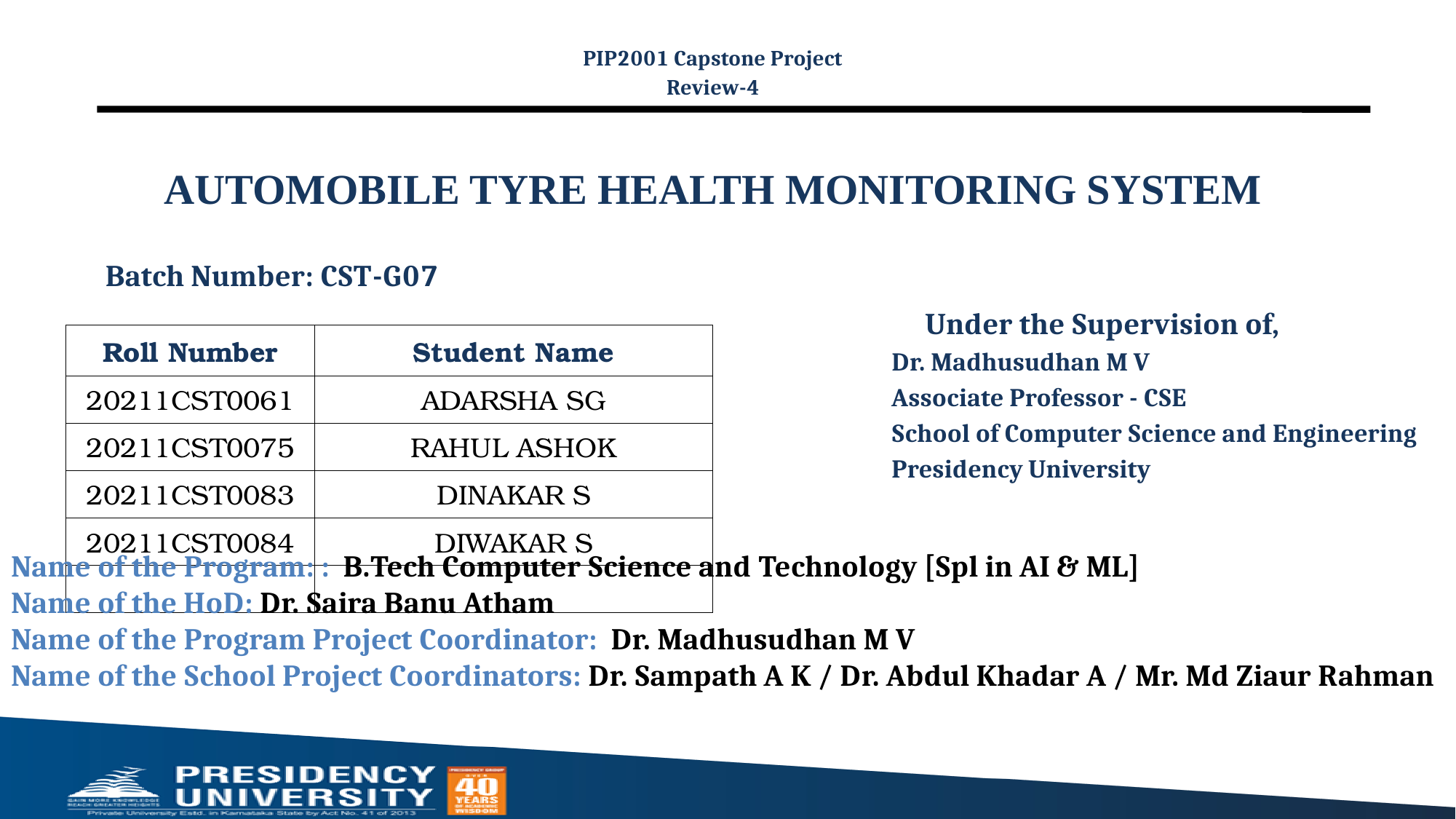

PIP2001 Capstone Project
Review-4
# AUTOMOBILE TYRE HEALTH MONITORING SYSTEM
Batch Number: CST-G07

Under the Supervision of,
                   Dr. Madhusudhan M V
                   Associate Professor - CSE
                   School of Computer Science and Engineering
                   Presidency University

| Roll Number | Student Name |
| --- | --- |
| 20211CST0061 | ADARSHA SG |
| 20211CST0075 | RAHUL ASHOK |
| 20211CST0083 | DINAKAR S |
| 20211CST0084 | DIWAKAR S |
|  |  |
Name of the Program: :  B.Tech Computer Science and Technology [Spl in AI & ML]
Name of the HoD: Dr. Saira Banu Atham
Name of the Program Project Coordinator:  Dr. Madhusudhan M V
Name of the School Project Coordinators: Dr. Sampath A K / Dr. Abdul Khadar A / Mr. Md Ziaur Rahman